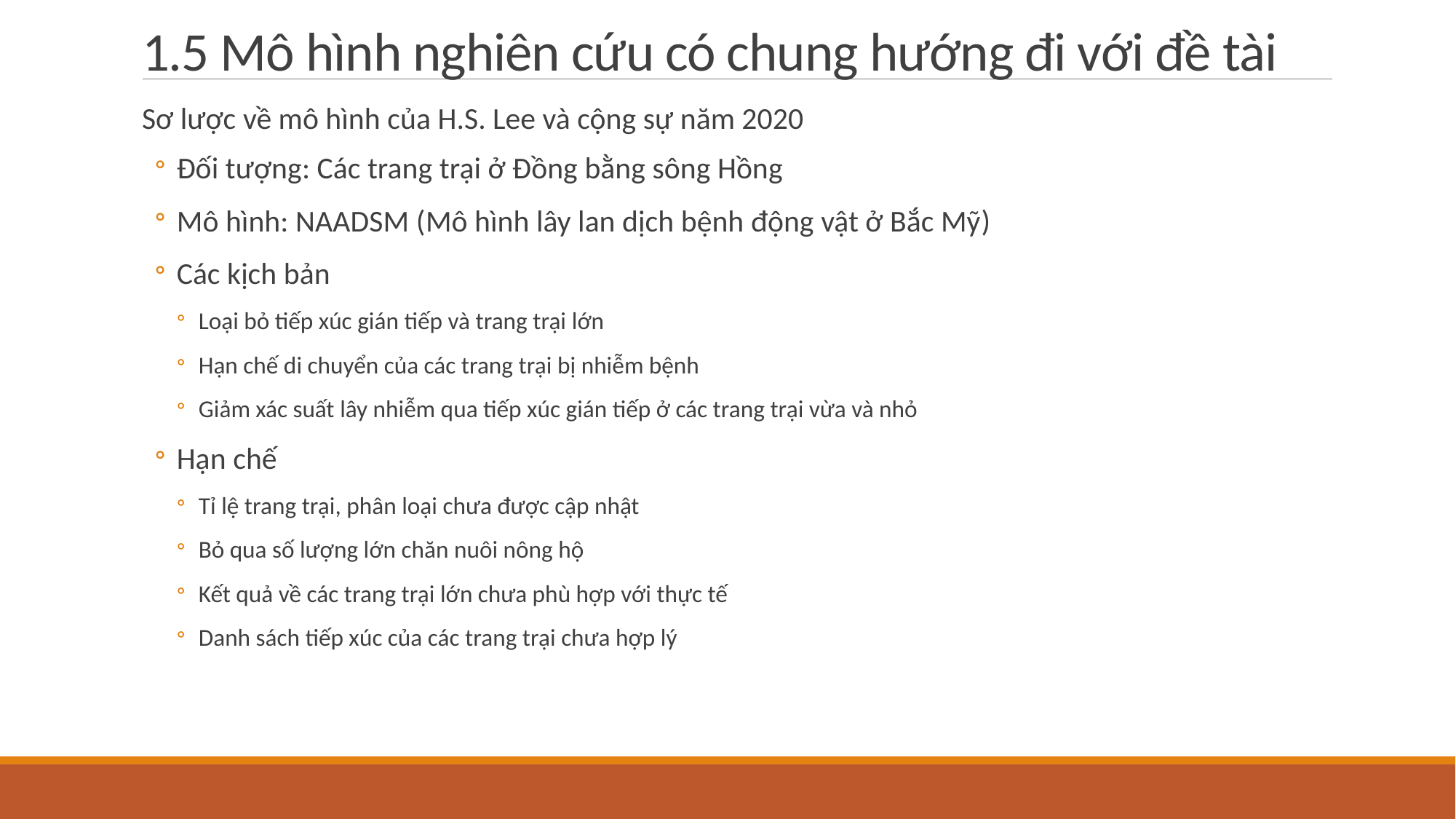

# 1.5 Mô hình nghiên cứu có chung hướng đi với đề tài
Sơ lược về mô hình của H.S. Lee và cộng sự năm 2020
Đối tượng: Các trang trại ở Đồng bằng sông Hồng
Mô hình: NAADSM (Mô hình lây lan dịch bệnh động vật ở Bắc Mỹ)
Các kịch bản
Loại bỏ tiếp xúc gián tiếp và trang trại lớn
Hạn chế di chuyển của các trang trại bị nhiễm bệnh
Giảm xác suất lây nhiễm qua tiếp xúc gián tiếp ở các trang trại vừa và nhỏ
Hạn chế
Tỉ lệ trang trại, phân loại chưa được cập nhật
Bỏ qua số lượng lớn chăn nuôi nông hộ
Kết quả về các trang trại lớn chưa phù hợp với thực tế
Danh sách tiếp xúc của các trang trại chưa hợp lý